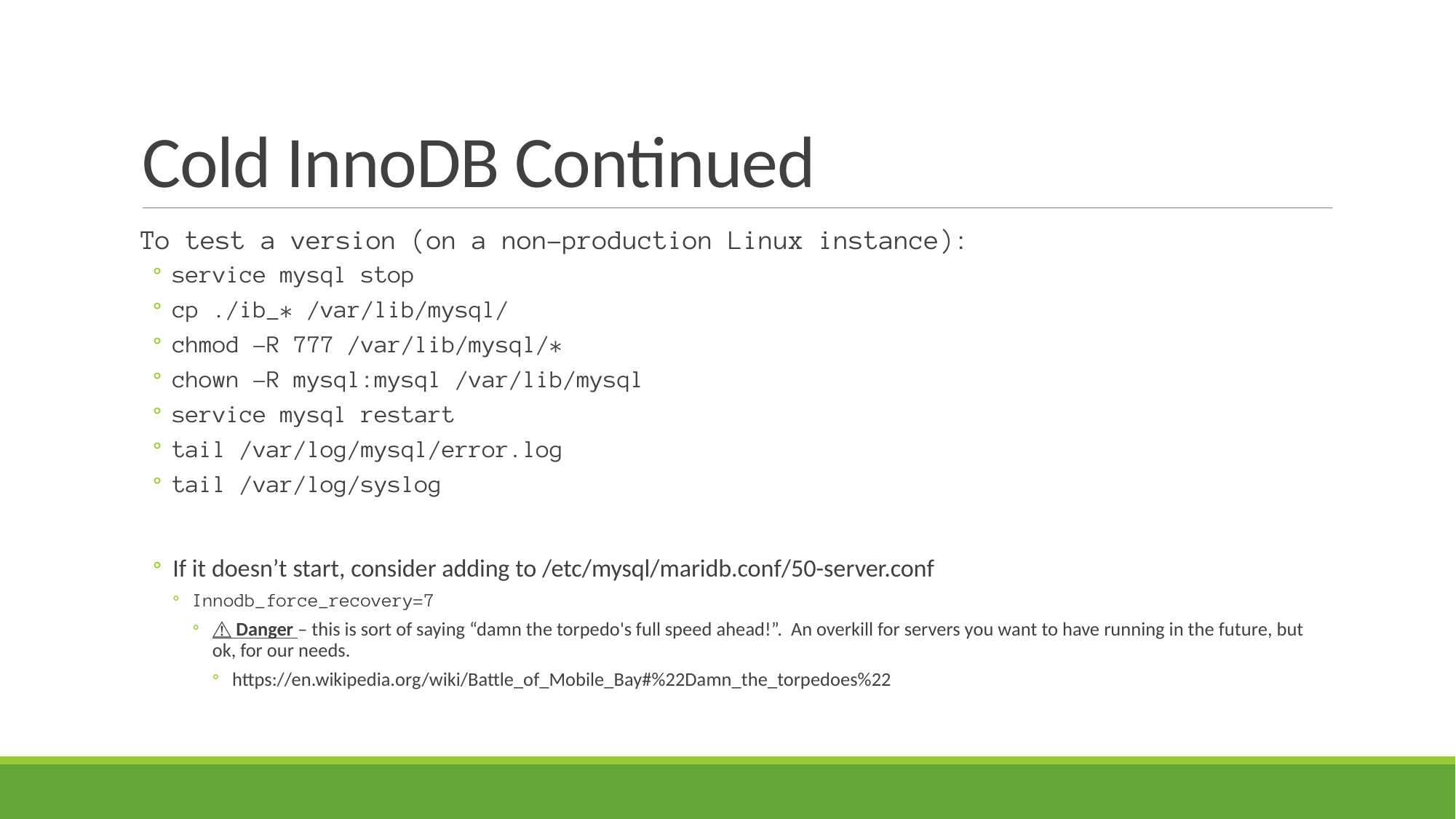

# Cold InnoDB Continued
To test a version (on a non-production Linux instance):
service mysql stop
cp ./ib_* /var/lib/mysql/
chmod –R 777 /var/lib/mysql/*
chown –R mysql:mysql /var/lib/mysql
service mysql restart
tail /var/log/mysql/error.log
tail /var/log/syslog

If it doesn’t start, consider adding to /etc/mysql/maridb.conf/50-server.conf
Innodb_force_recovery=7
⚠ Danger – this is sort of saying “damn the torpedo's full speed ahead!”.  An overkill for servers you want to have running in the future, but ok, for our needs.
https://en.wikipedia.org/wiki/Battle_of_Mobile_Bay#%22Damn_the_torpedoes%22